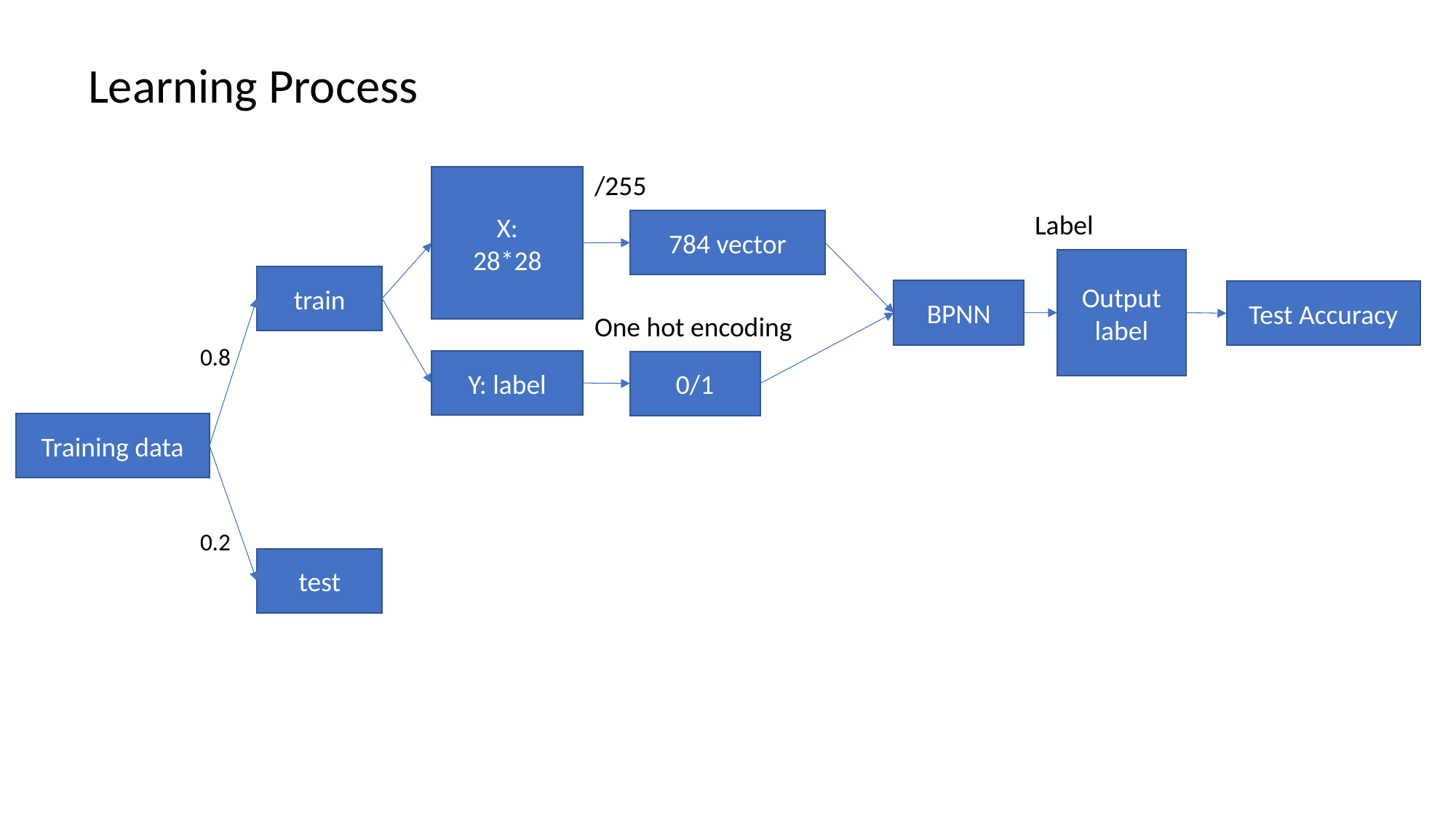

Learning Process
/255
X:
28*28
Label
784 vector
Output label
train
BPNN
Test Accuracy
One hot encoding
0.8
Y: label
0/1
Training data
0.2
test